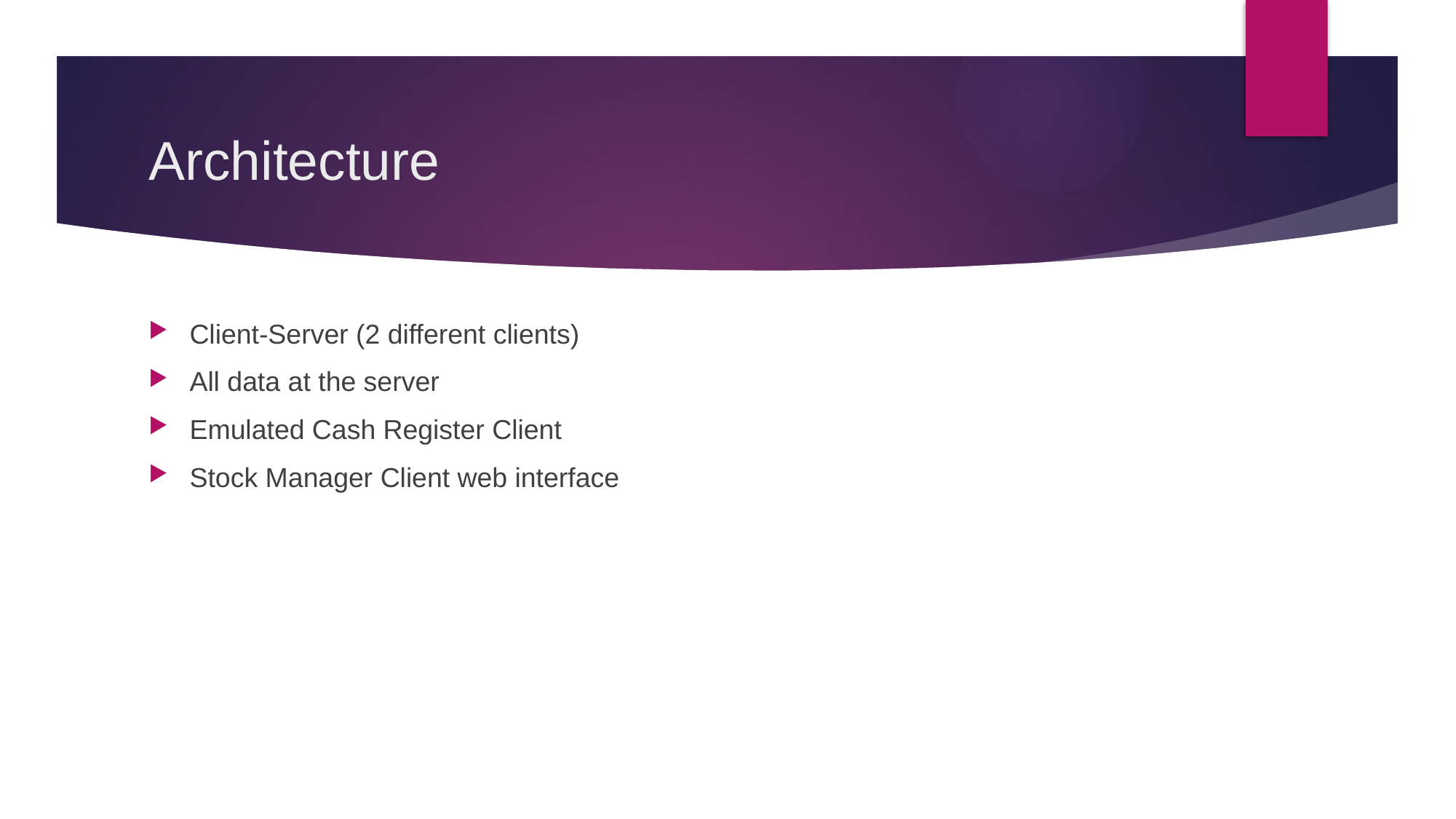

# Architecture
Client-Server (2 different clients)
All data at the server
Emulated Cash Register Client
Stock Manager Client web interface